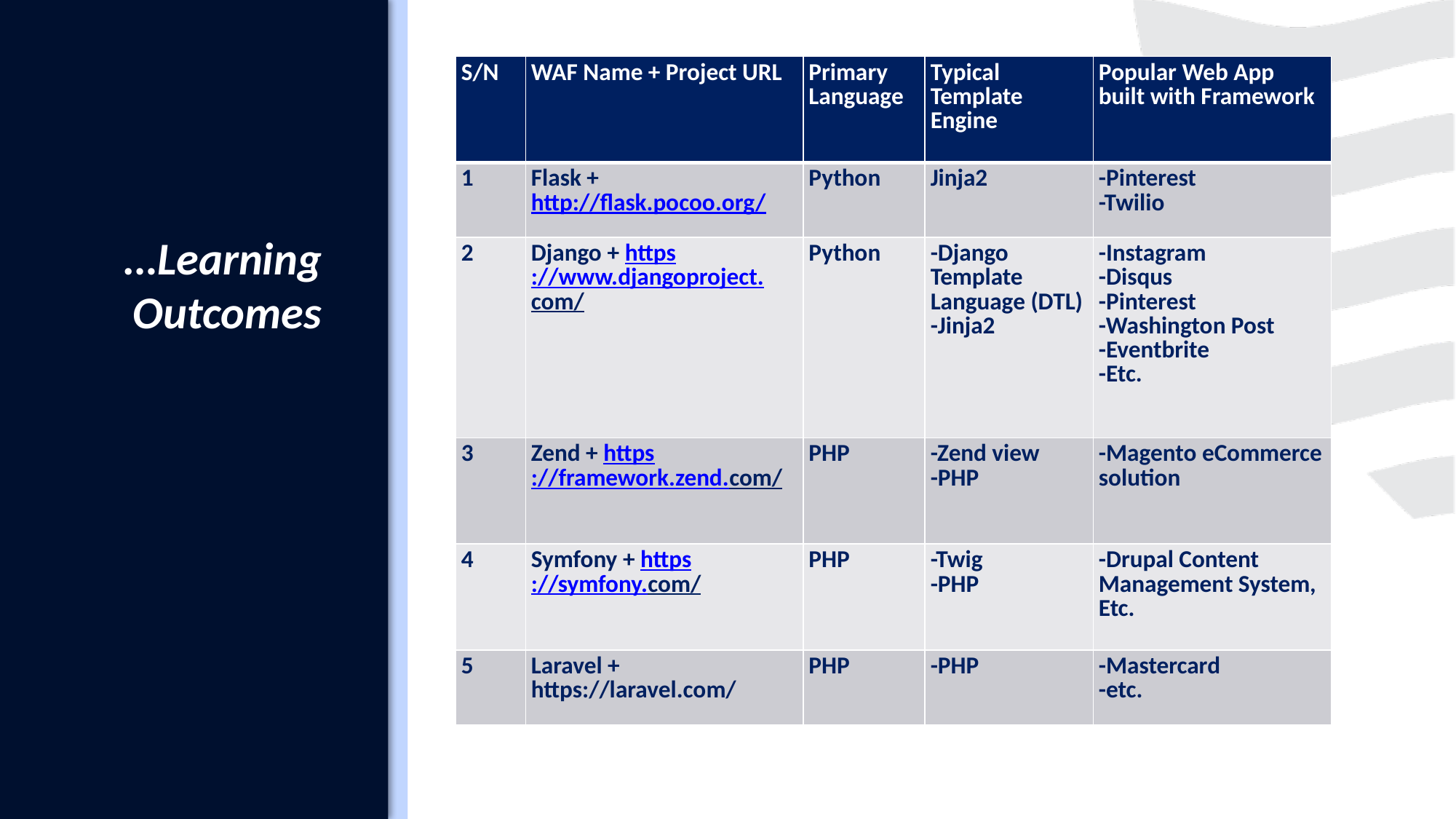

| S/N | WAF Name + Project URL | Primary Language | Typical Template Engine | Popular Web App built with Framework |
| --- | --- | --- | --- | --- |
| 1 | Flask + http://flask.pocoo.org/ | Python | Jinja2 | -Pinterest -Twilio |
| 2 | Django + https://www.djangoproject.com/ | Python | -Django Template Language (DTL) -Jinja2 | -Instagram -Disqus -Pinterest -Washington Post -Eventbrite -Etc. |
| 3 | Zend + https://framework.zend.com/ | PHP | -Zend view -PHP | -Magento eCommerce solution |
| 4 | Symfony + https://symfony.com/ | PHP | -Twig -PHP | -Drupal Content Management System, Etc. |
| 5 | Laravel + https://laravel.com/ | PHP | -PHP | -Mastercard -etc. |
# …Learning Outcomes